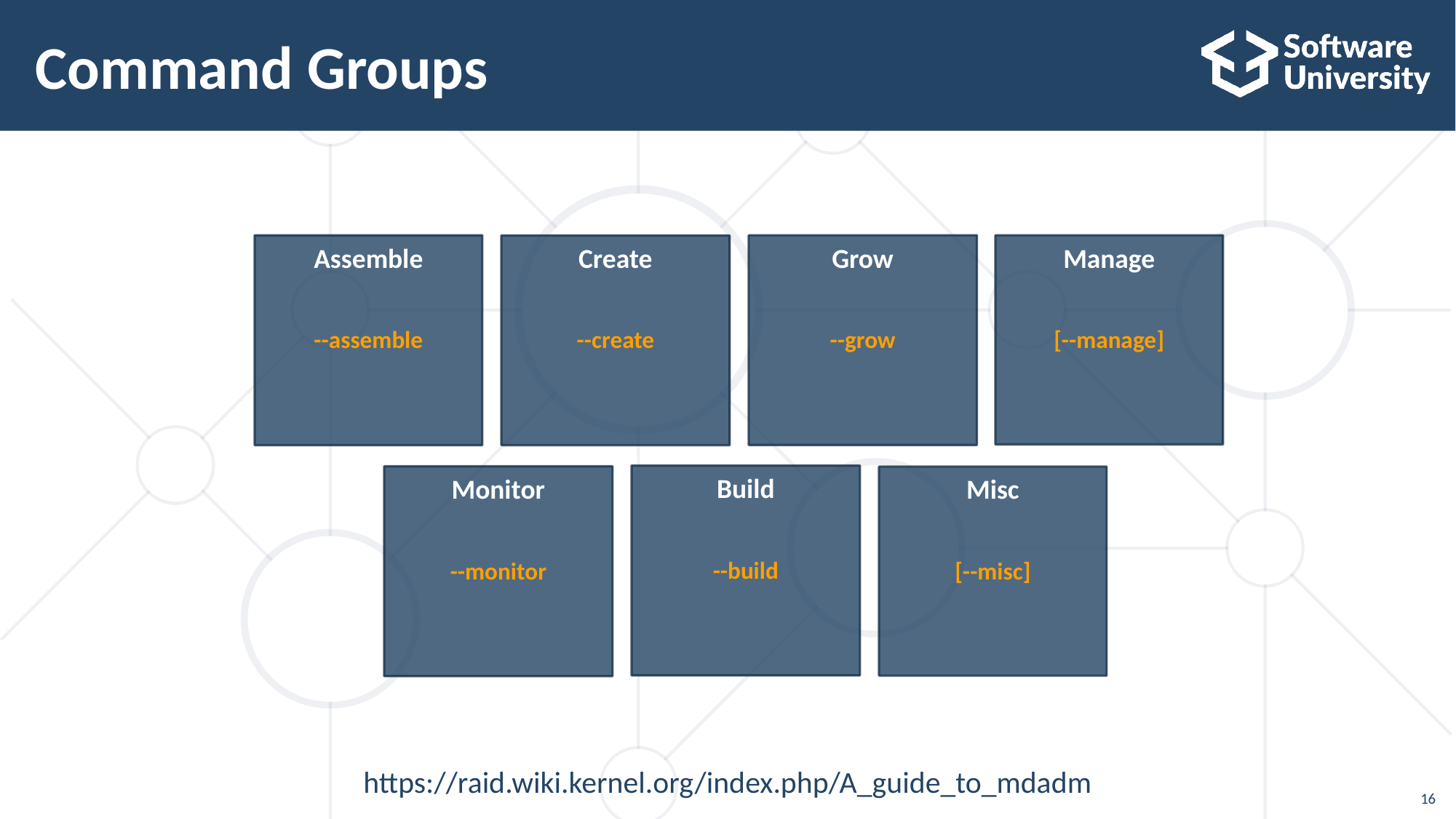

# Command Groups
Grow

--grow
Manage

[--manage]
Assemble

--assemble
Create

--create
Build

--build
Monitor

--monitor
Misc

[--misc]
https://raid.wiki.kernel.org/index.php/A_guide_to_mdadm
16